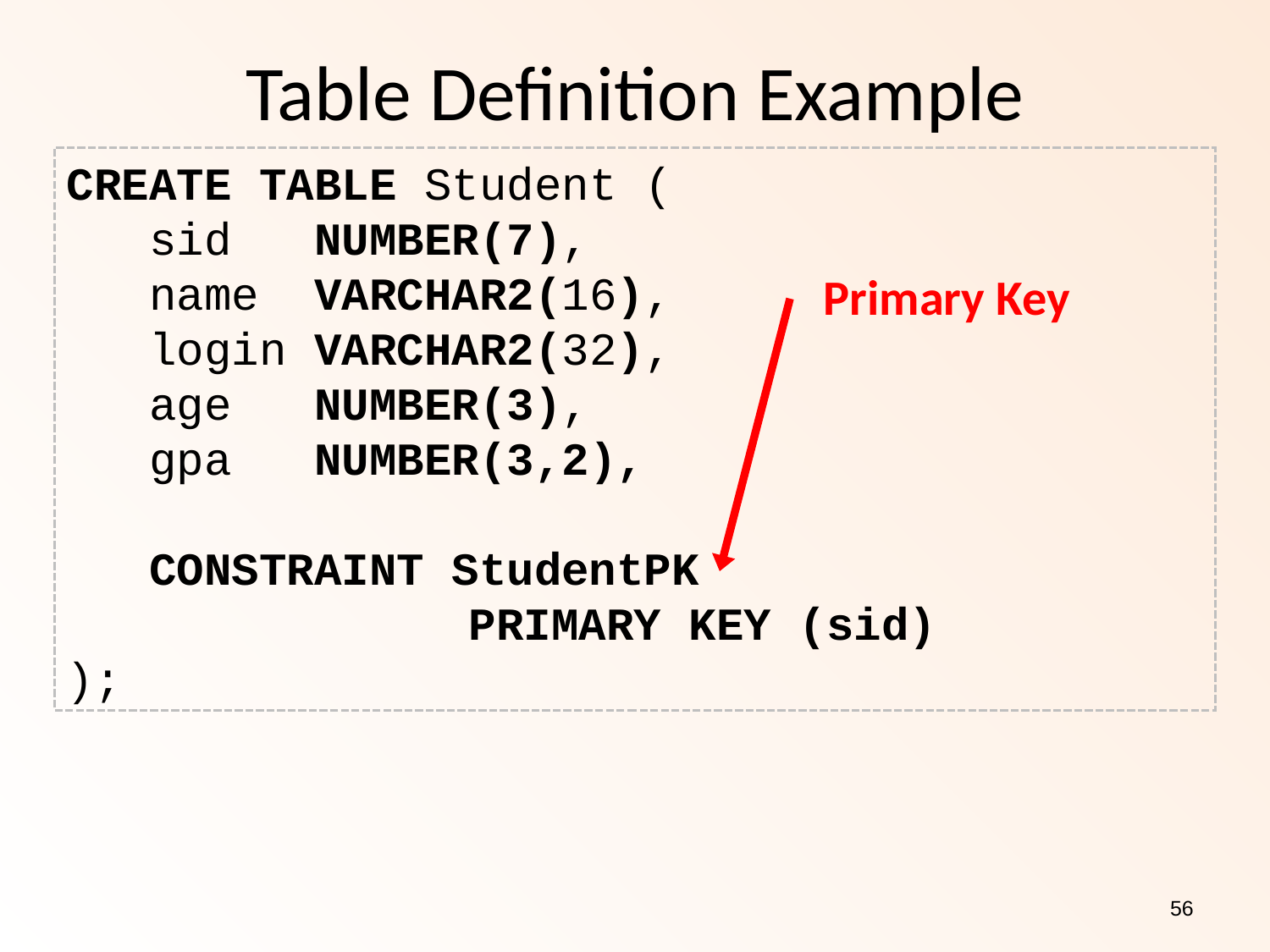

# Table Definition Example
CREATE TABLE Student (
   sid   NUMBER(7),
   name  VARCHAR2(16),
   login VARCHAR2(32),
   age   NUMBER(3),
   gpa   NUMBER(3,2),

   CONSTRAINT StudentPK
	          PRIMARY KEY (sid)
);
Primary Key
56